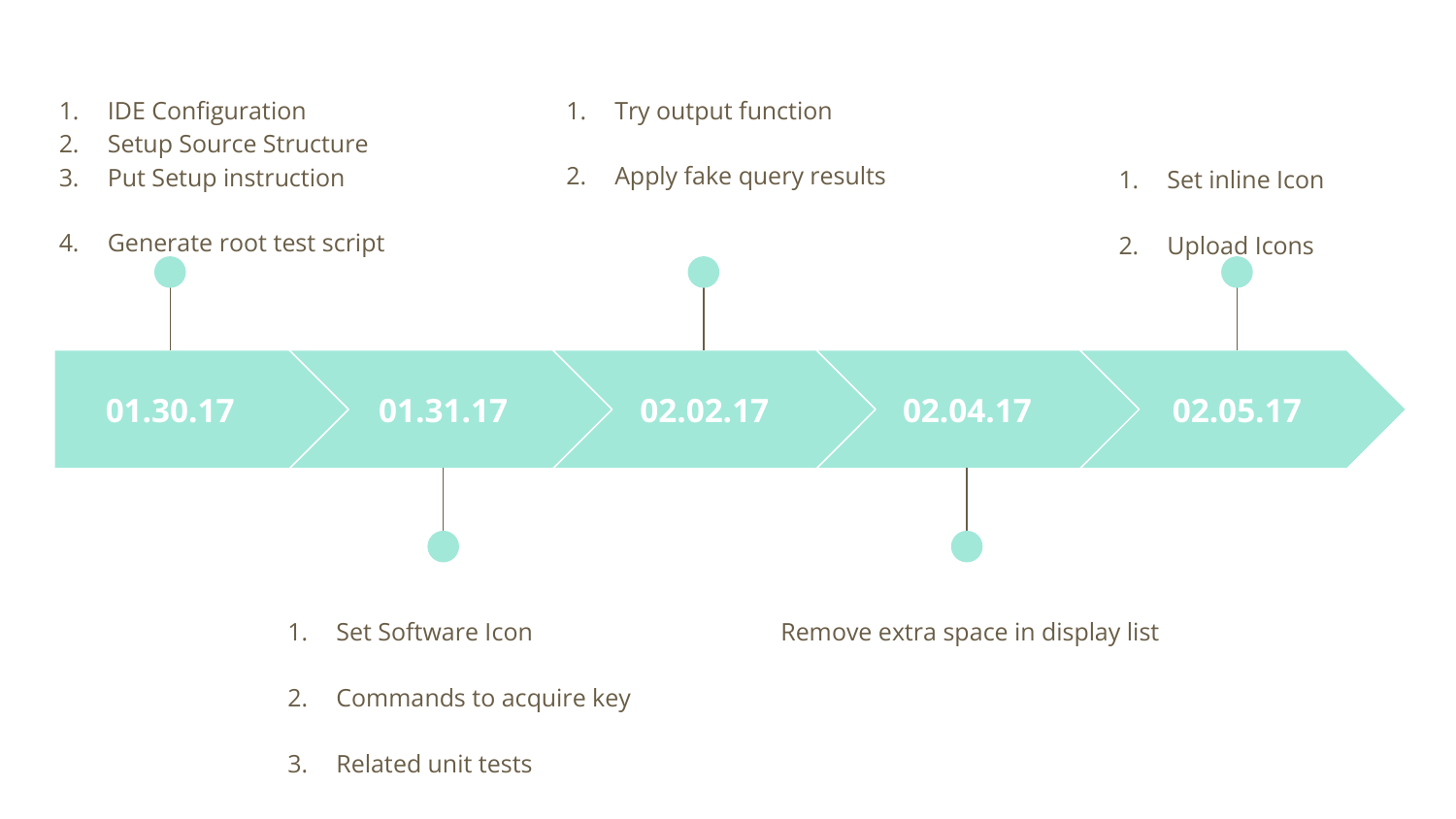

IDE Configuration
Setup Source Structure
Put Setup instruction
Generate root test script

Try output function
Apply fake query results
Set inline Icon
Upload Icons

01.30.17
01.31.17
02.02.17
02.04.17
02.05.17

Set Software Icon
Commands to acquire key
Related unit tests
Remove extra space in display list